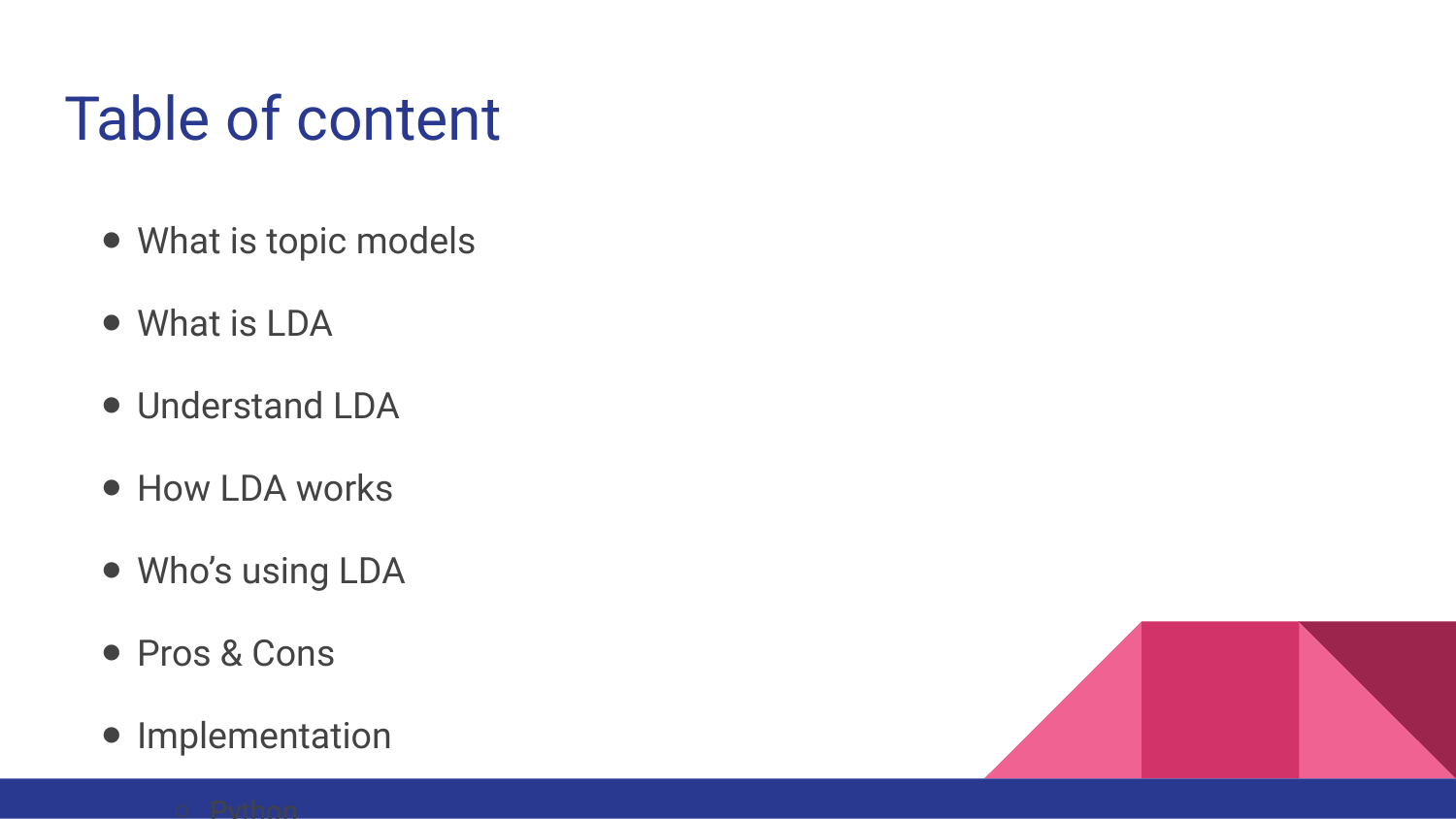

# Table of content
What is topic models
What is LDA
Understand LDA
How LDA works
Who’s using LDA
Pros & Cons
Implementation
Python
R
Evaluation
Q&A